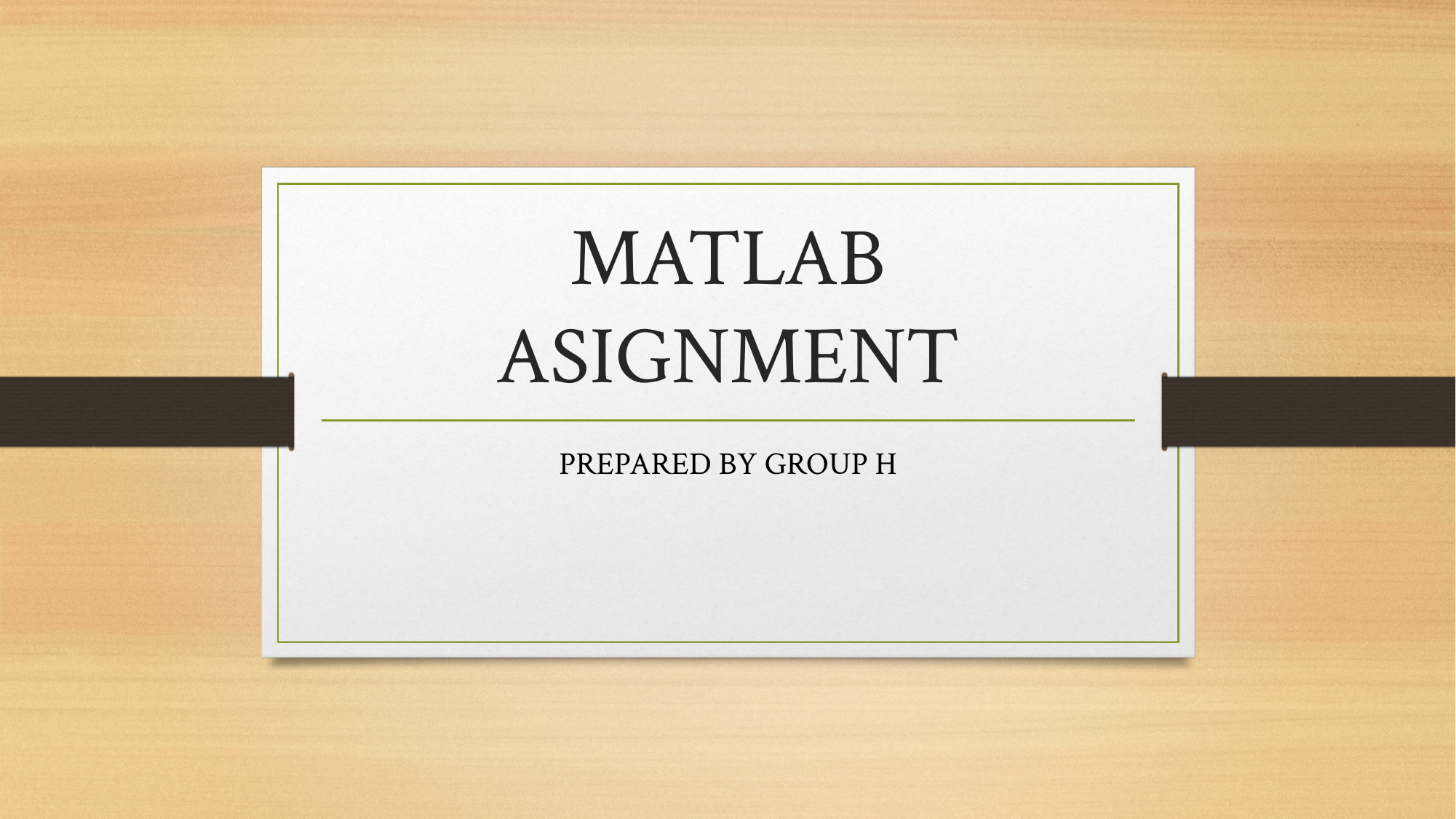

# MATLAB ASIGNMENT
PREPARED BY GROUP H